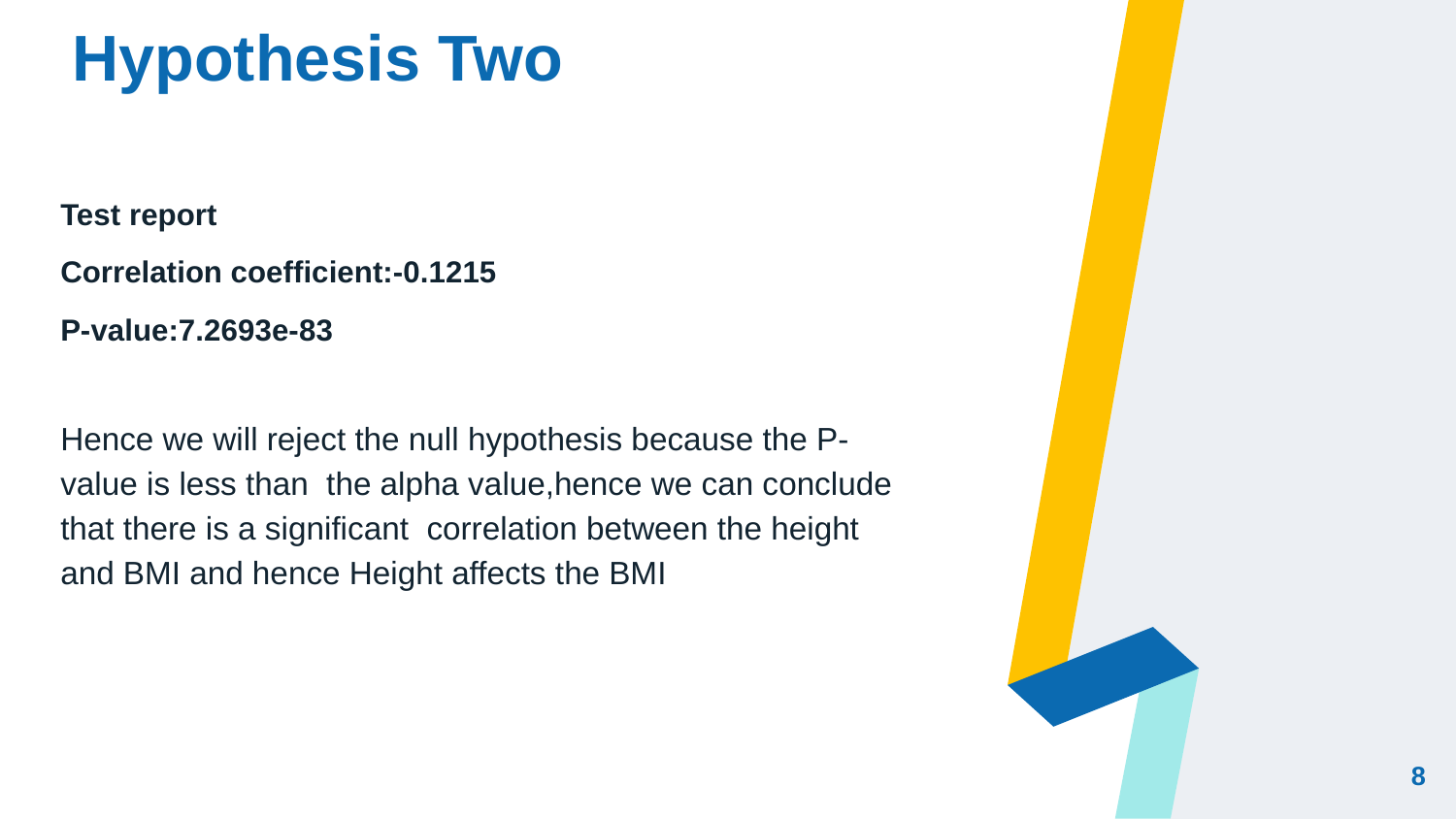

# Hypothesis Two
Test report
Correlation coefficient:-0.1215
P-value:7.2693e-83

Hence we will reject the null hypothesis because the P-value is less than  the alpha value,hence we can conclude that there is a significant  correlation between the height and BMI and hence Height affects the BMI

z
8